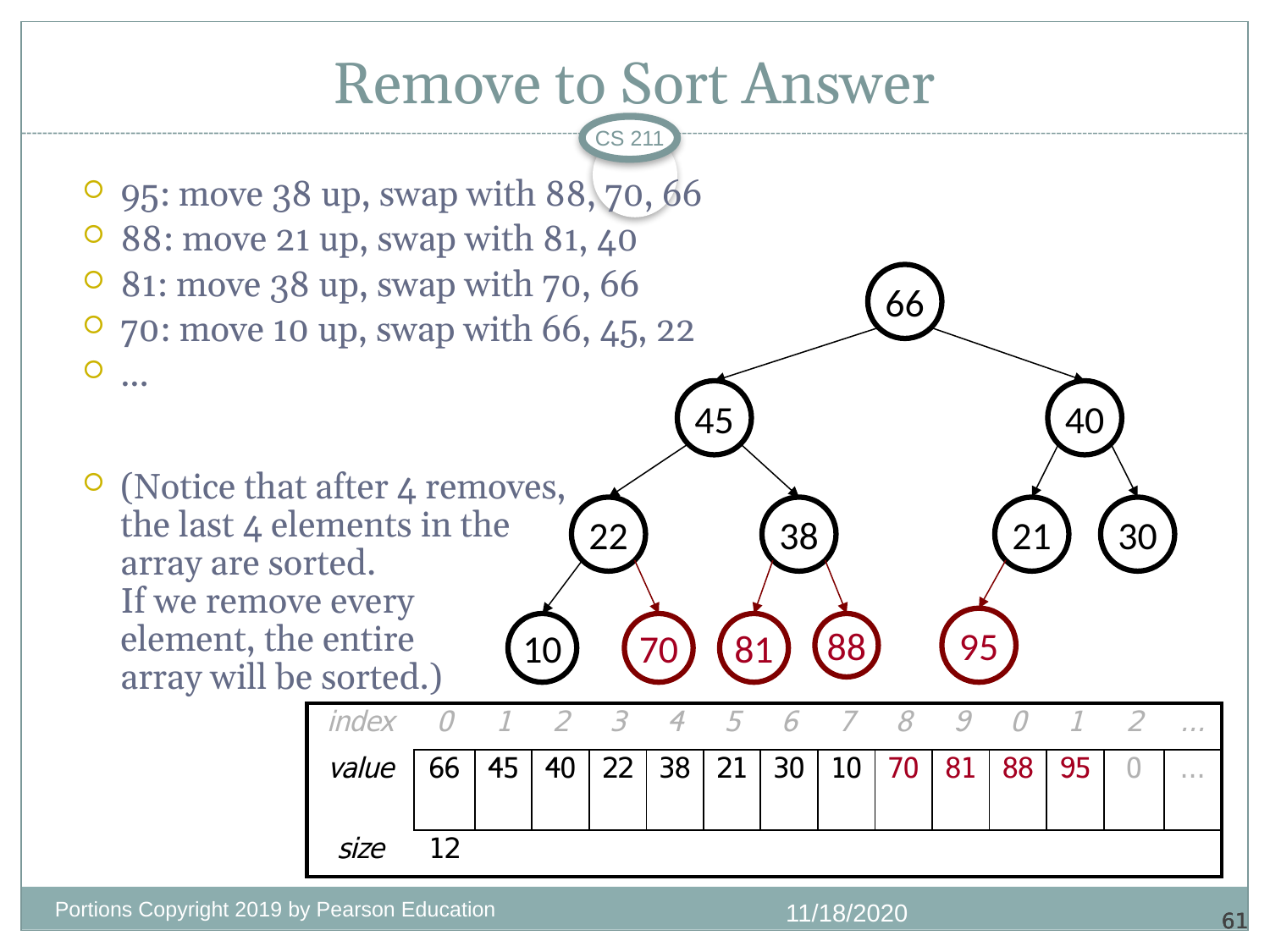

# Remove to Sort Answer
CS 211
95: move 38 up, swap with 88, 70, 66
88: move 21 up, swap with 81, 40
81: move 38 up, swap with 70, 66
70: move 10 up, swap with 66, 45, 22
...

(Notice that after 4 removes,
the last 4 elements in the
array are sorted.
If we remove every
element, the entire
array will be sorted.)
66
45
40
22
38
21
30
95
10
70
81
88
| index | 0 | 1 | 2 | 3 | 4 | 5 | 6 | 7 | 8 | 9 | 0 | 1 | 2 | ... |
| --- | --- | --- | --- | --- | --- | --- | --- | --- | --- | --- | --- | --- | --- | --- |
| value | 66 | 45 | 40 | 22 | 38 | 21 | 30 | 10 | 70 | 81 | 88 | 95 | 0 | ... |
| size | 12 |  |  |  |  |  |  |  |  |  |  |  |  |  |
Portions Copyright 2019 by Pearson Education
11/18/2020